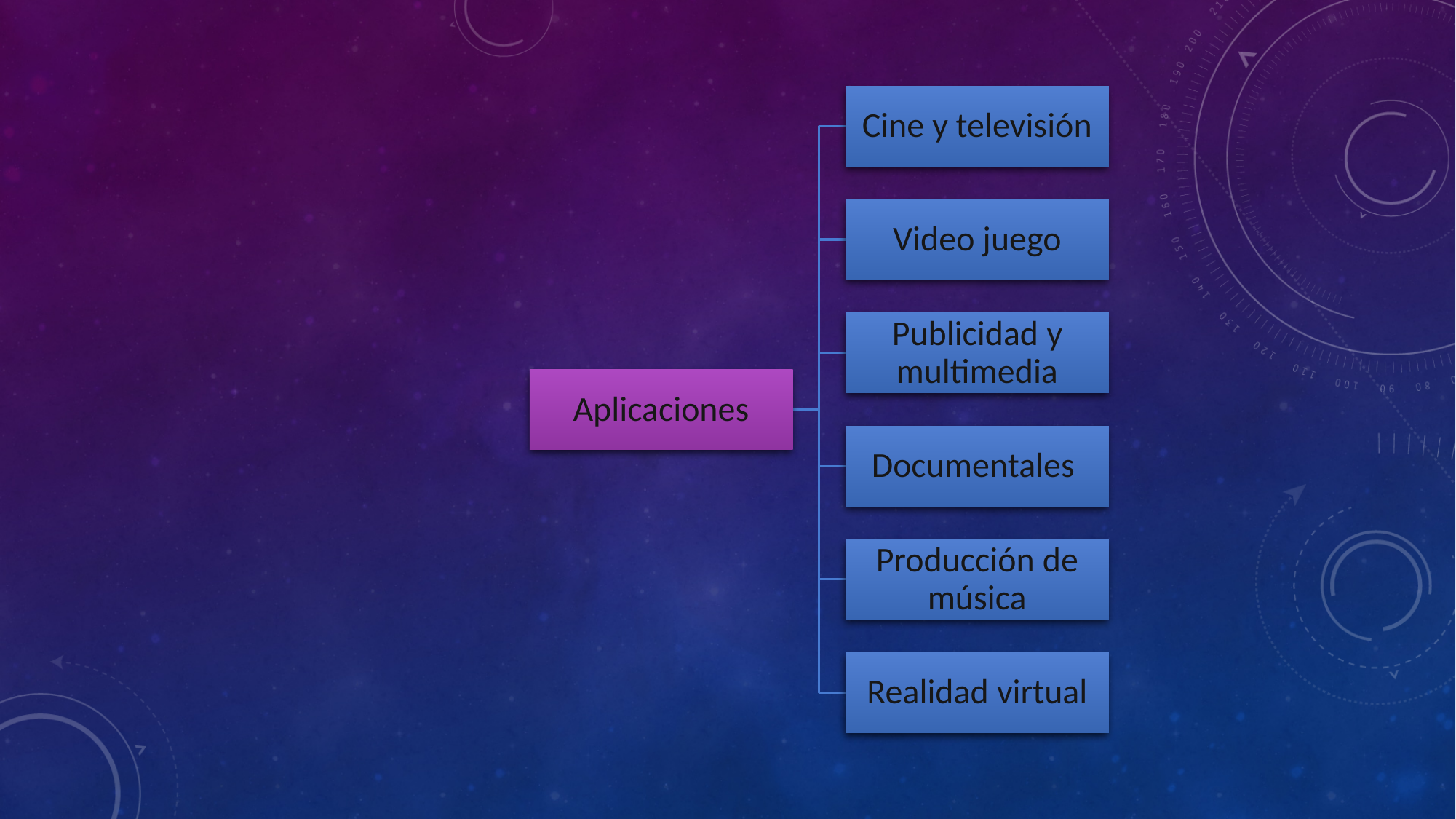

Aplicaciones
Cine y televisión
Video juego
Publicidad y multimedia
Documentales
Producción de música
Realidad virtual